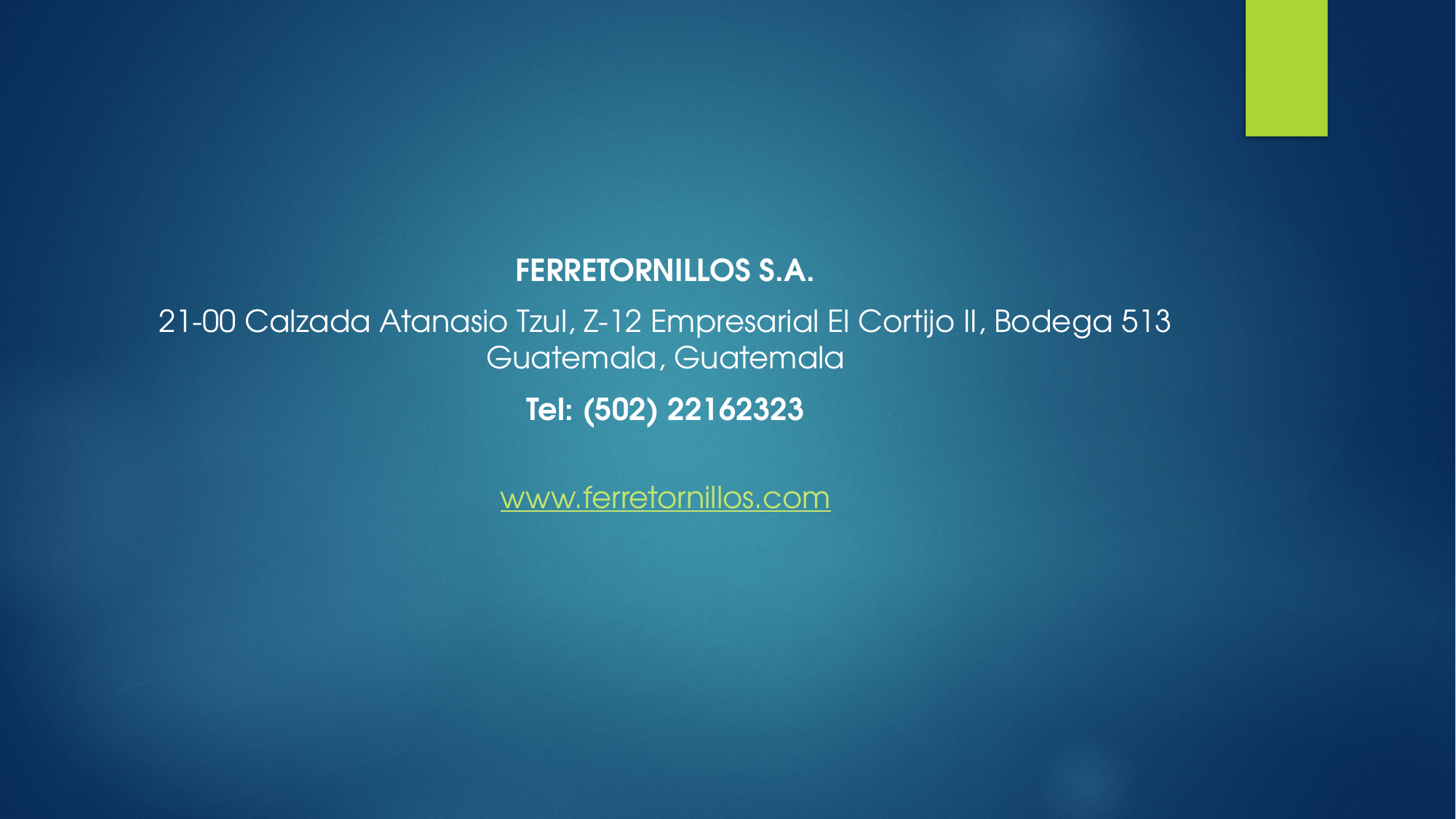

FERRETORNILLOS S.A.
21-00 Calzada Atanasio Tzul, Z-12 Empresarial El Cortijo II, Bodega 513 Guatemala, Guatemala
Tel: (502) 22162323
www.ferretornillos.com